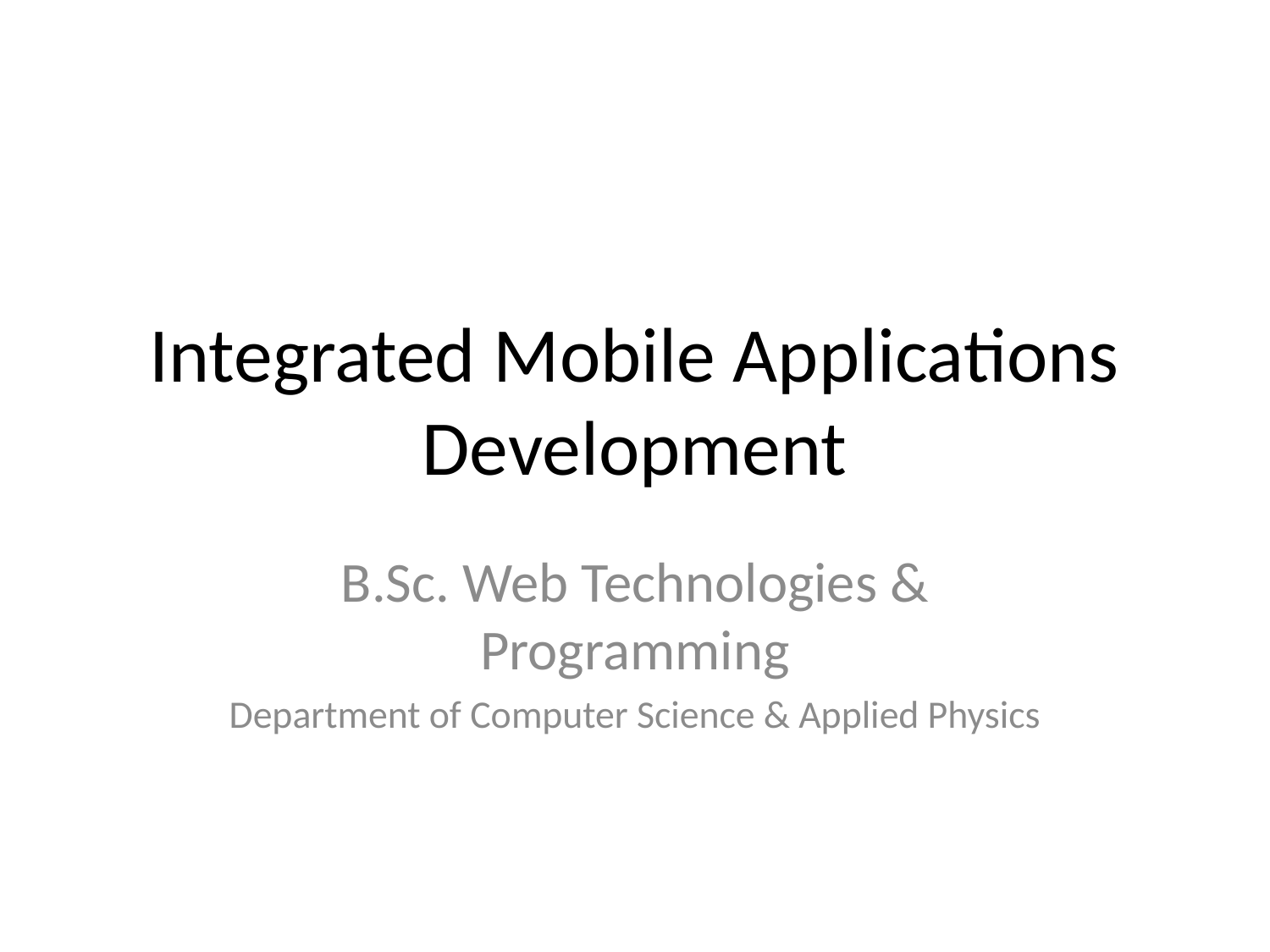

Integrated Mobile Applications Development
B.Sc. Web Technologies & Programming
Department of Computer Science & Applied Physics